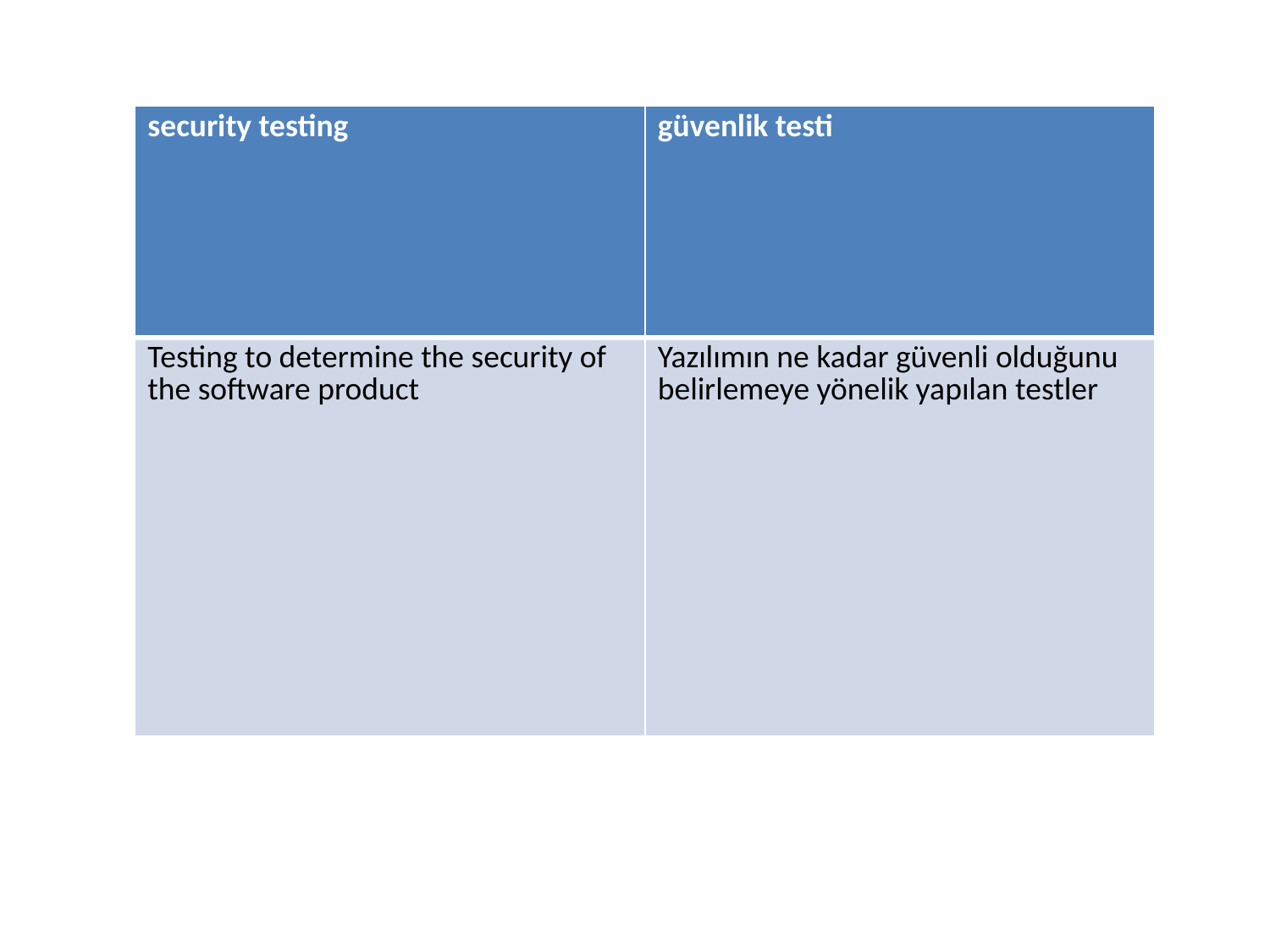

| security testing | güvenlik testi |
| --- | --- |
| Testing to determine the security of the software product | Yazılımın ne kadar güvenli olduğunu belirlemeye yönelik yapılan testler |